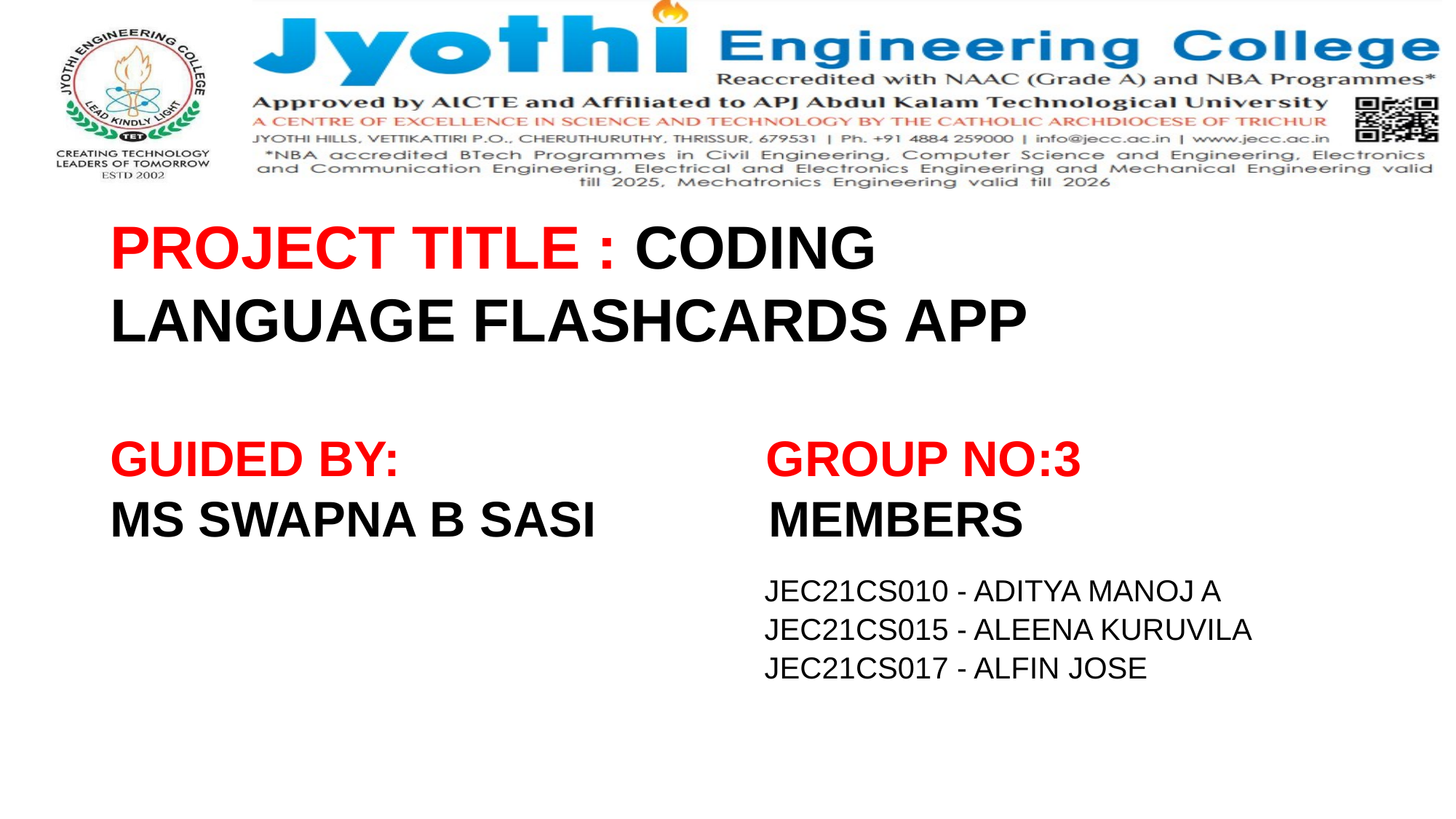

# PROJECT TITLE : CODING LANGUAGE FLASHCARDS APP
GUIDED BY:
MS SWAPNA B SASI
GROUP NO:3 MEMBERS
JEC21CS010 - ADITYA MANOJ A JEC21CS015 - ALEENA KURUVILA JEC21CS017 - ALFIN JOSE